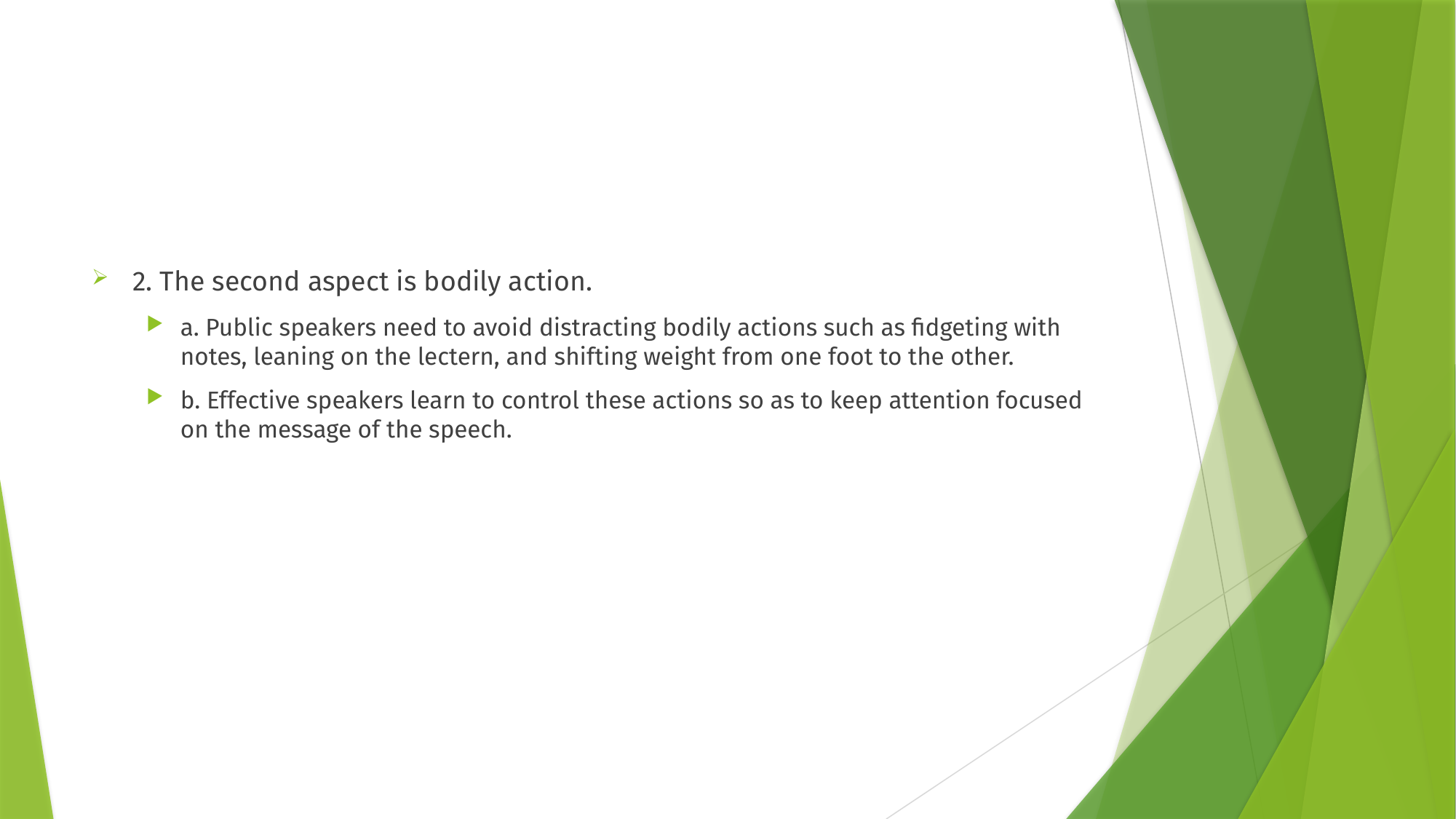

2. The second aspect is bodily action.
a. Public speakers need to avoid distracting bodily actions such as fidgeting with notes, leaning on the lectern, and shifting weight from one foot to the other.
b. Effective speakers learn to control these actions so as to keep attention focused on the message of the speech.